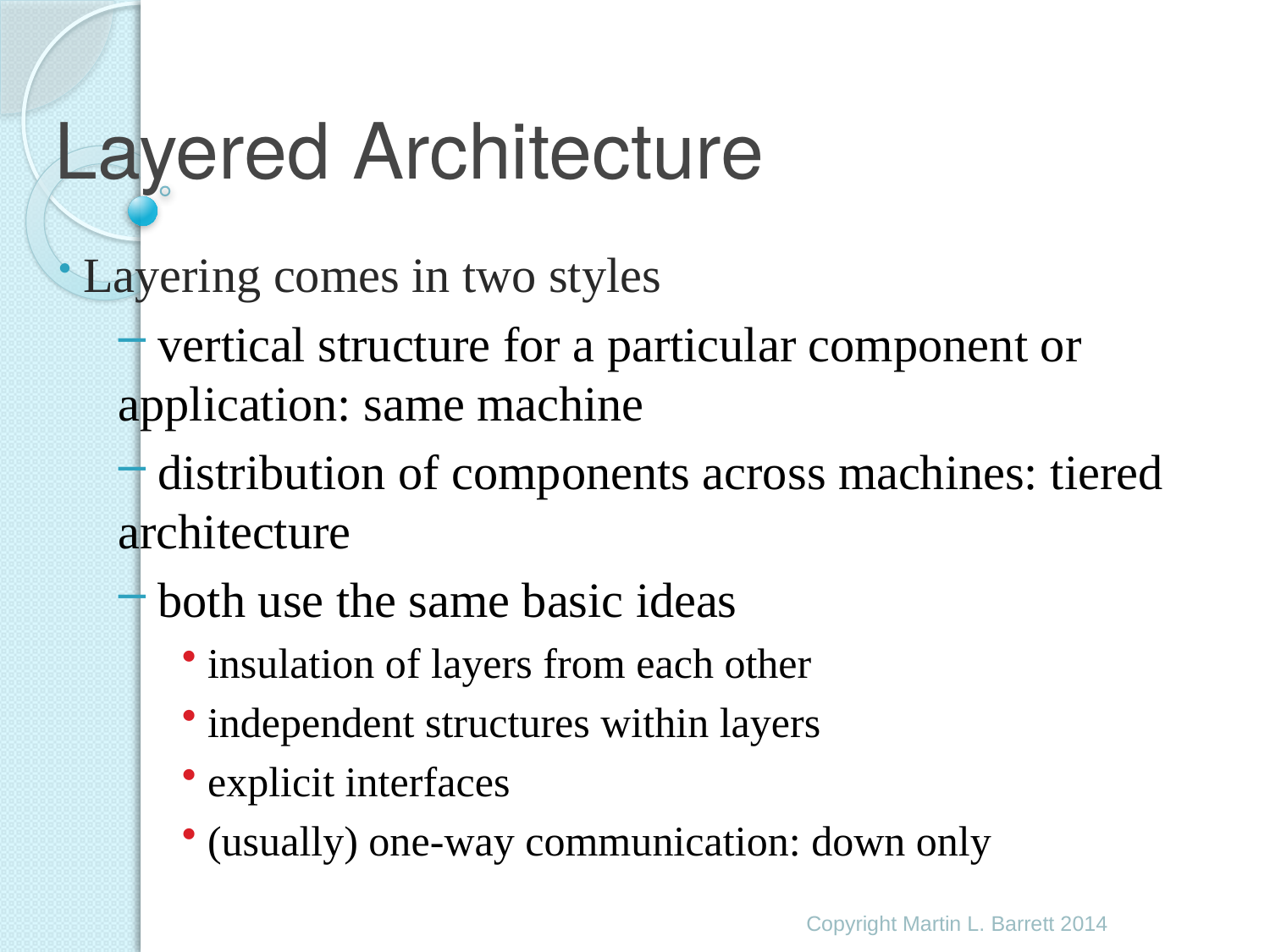

# Layered Architecture
 Layering comes in two styles
 vertical structure for a particular component or application: same machine
 distribution of components across machines: tiered architecture
 both use the same basic ideas
 insulation of layers from each other
 independent structures within layers
 explicit interfaces
 (usually) one-way communication: down only
Copyright Martin L. Barrett 2014